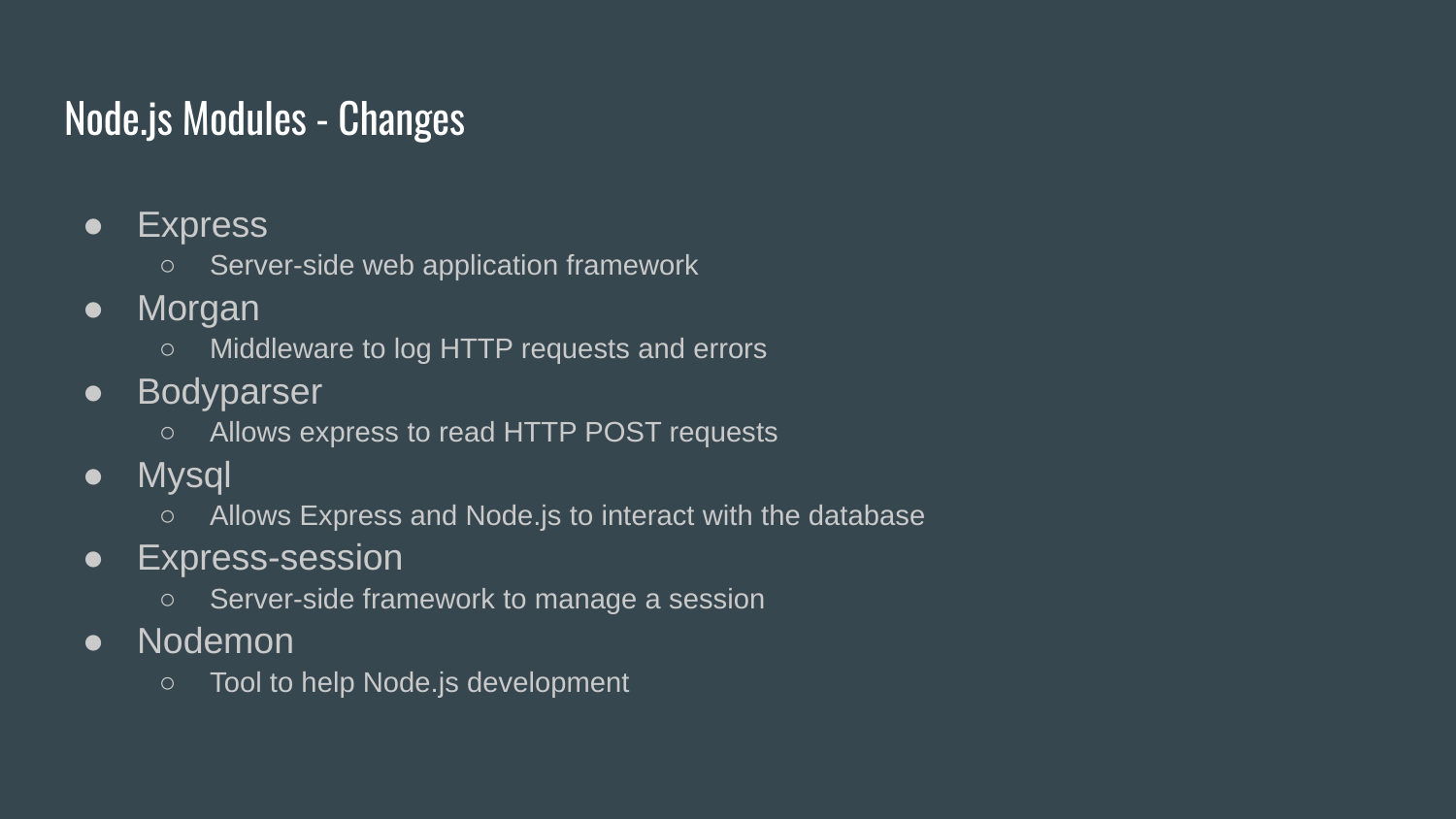

# Node.js Modules - Changes
Express
Server-side web application framework
Morgan
Middleware to log HTTP requests and errors
Bodyparser
Allows express to read HTTP POST requests
Mysql
Allows Express and Node.js to interact with the database
Express-session
Server-side framework to manage a session
Nodemon
Tool to help Node.js development